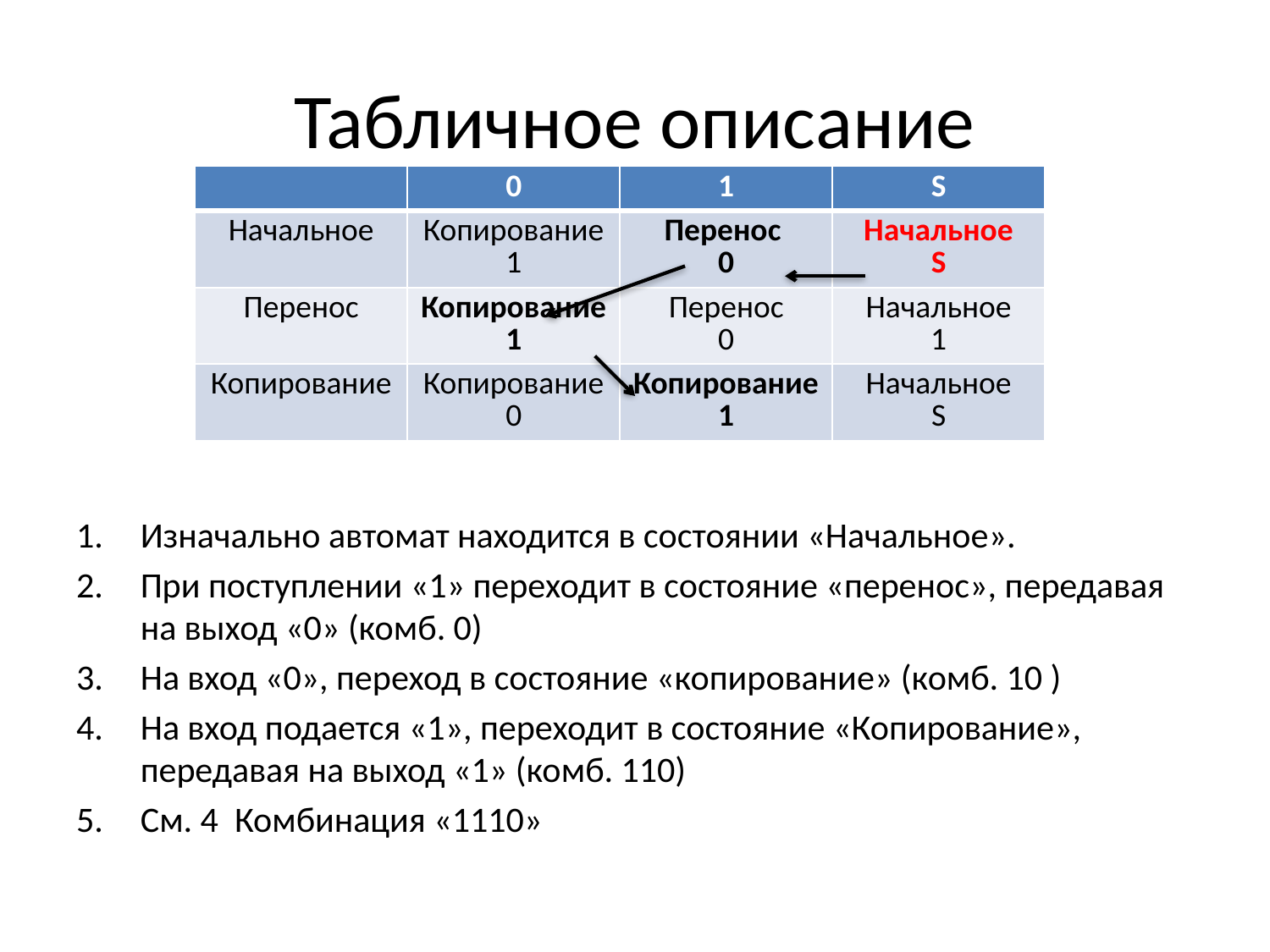

# Табличное описание
|  | 0 | 1 | S |
| --- | --- | --- | --- |
| Начальное | Копирование 1 | Перенос 0 | Начальное S |
| Перенос | Копирование 1 | Перенос 0 | Начальное 1 |
| Копирование | Копирование 0 | Копирование 1 | Начальное S |
Изначально автомат находится в состоянии «Начальное».
При поступлении «1» переходит в состояние «перенос», передавая на выход «0» (комб. 0)
На вход «0», переход в состояние «копирование» (комб. 10 )
На вход подается «1», переходит в состояние «Копирование», передавая на выход «1» (комб. 110)
См. 4  Комбинация «1110»